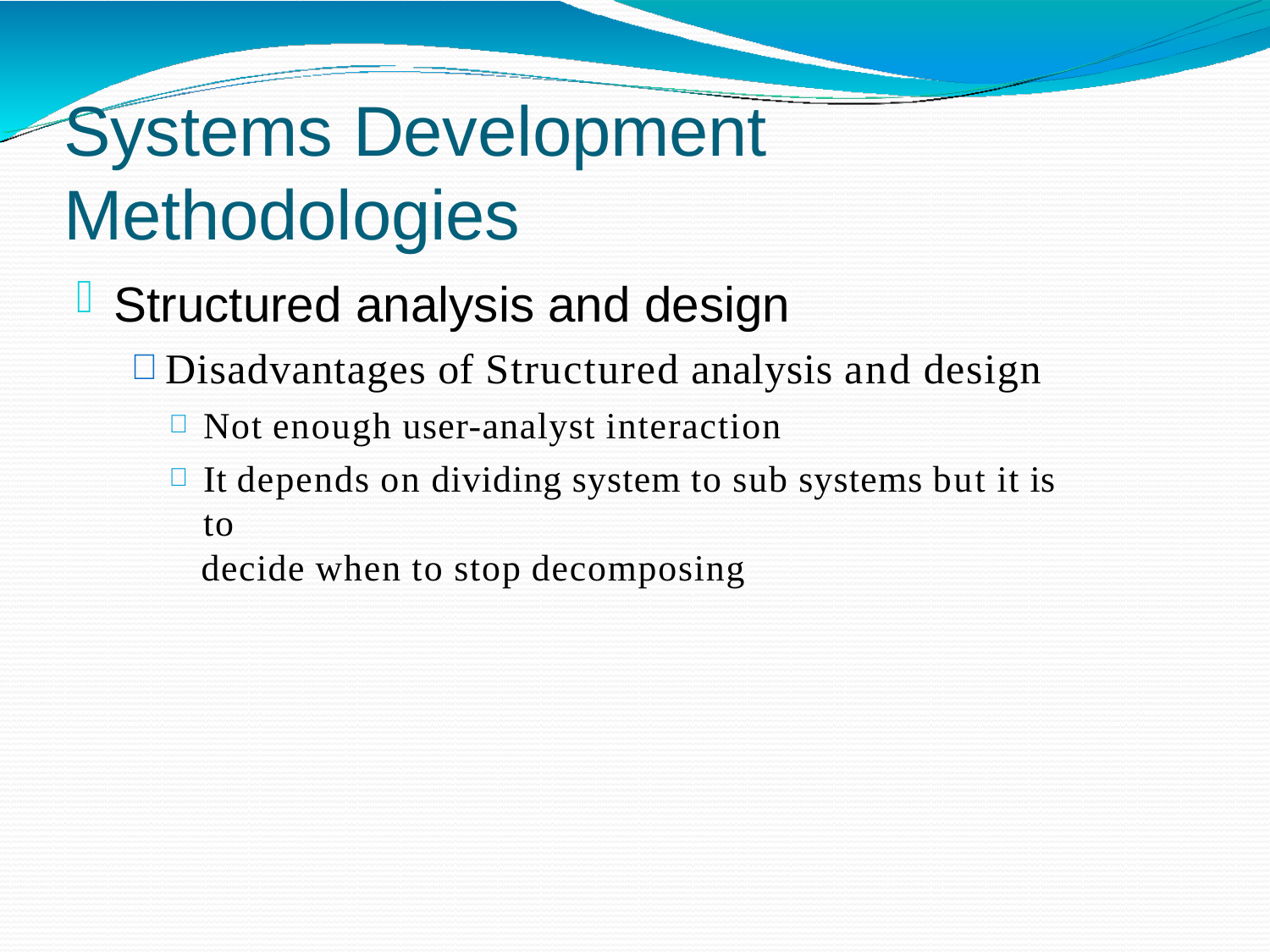

# Systems Development  Methodologies
Structured analysis and design
Disadvantages of Structured analysis and design
Not enough user-analyst interaction
It depends on dividing system to sub systems but it is to
decide when to stop decomposing